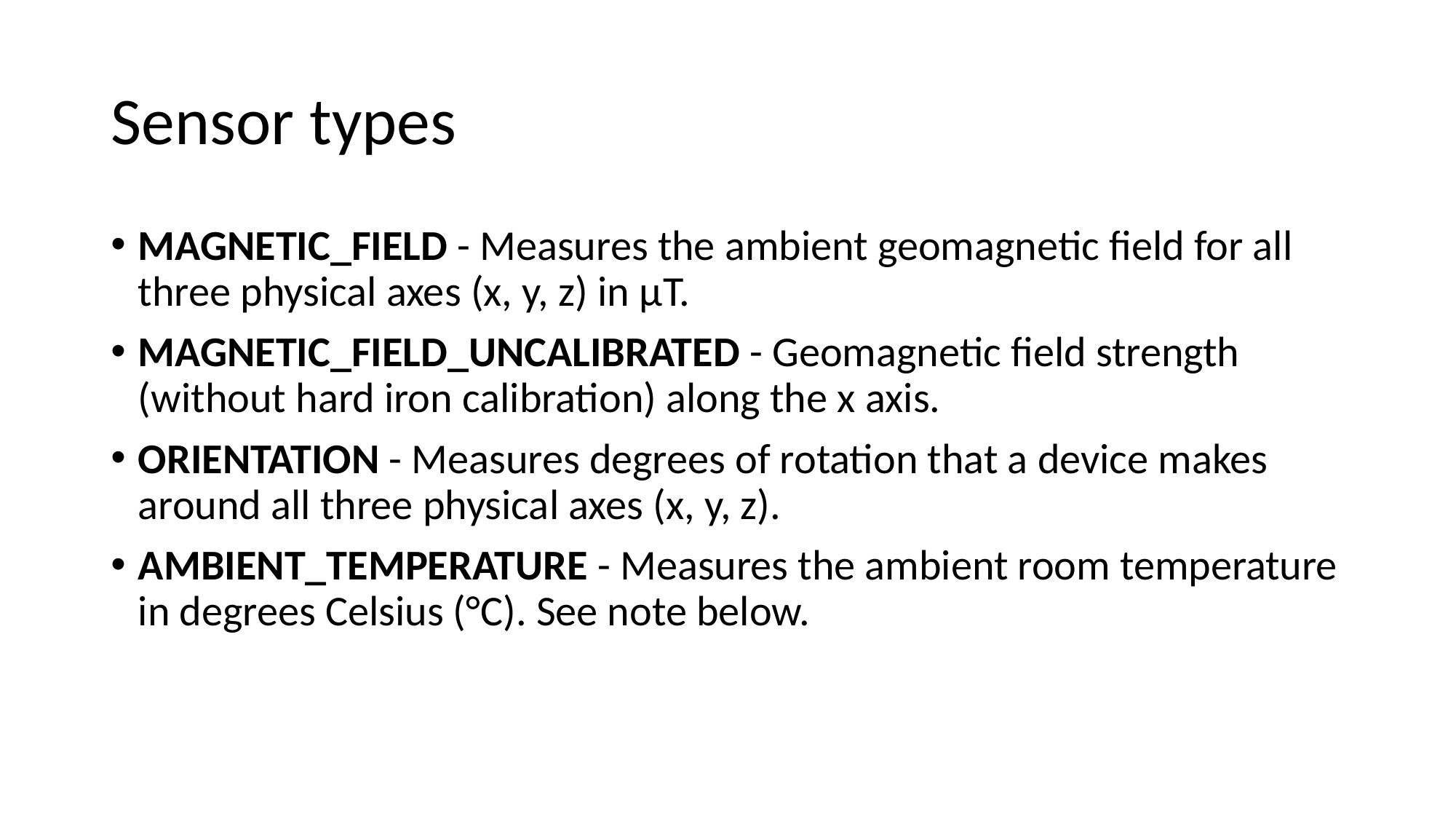

# Sensor types
MAGNETIC_FIELD - Measures the ambient geomagnetic field for all three physical axes (x, y, z) in μT.
MAGNETIC_FIELD_UNCALIBRATED - Geomagnetic field strength (without hard iron calibration) along the x axis.
ORIENTATION - Measures degrees of rotation that a device makes around all three physical axes (x, y, z).
AMBIENT_TEMPERATURE - Measures the ambient room temperature in degrees Celsius (°C). See note below.